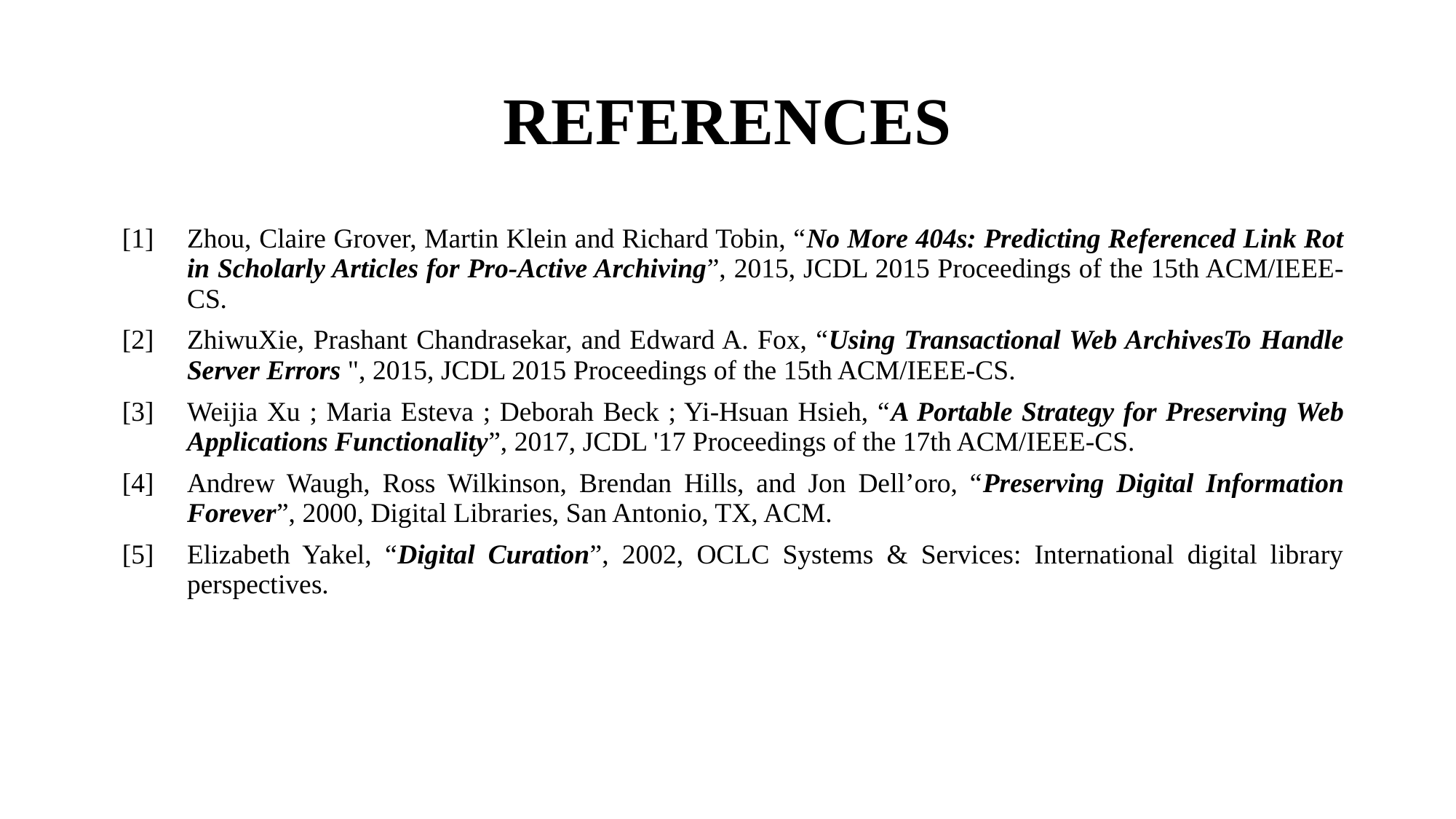

# REFERENCES
| [1] | Zhou, Claire Grover, Martin Klein and Richard Tobin, “No More 404s: Predicting Referenced Link Rot in Scholarly Articles for Pro-Active Archiving”, 2015, JCDL 2015 Proceedings of the 15th ACM/IEEE-CS. |
| --- | --- |
| [2] | ZhiwuXie, Prashant Chandrasekar, and Edward A. Fox, “Using Transactional Web ArchivesTo Handle Server Errors ", 2015, JCDL 2015 Proceedings of the 15th ACM/IEEE-CS. |
| [3] | Weijia Xu ; Maria Esteva ; Deborah Beck ; Yi-Hsuan Hsieh, “A Portable Strategy for Preserving Web Applications Functionality”, 2017, JCDL '17 Proceedings of the 17th ACM/IEEE-CS. |
| [4] | Andrew Waugh, Ross Wilkinson, Brendan Hills, and Jon Dell’oro, “Preserving Digital Information Forever”, 2000, Digital Libraries, San Antonio, TX, ACM. |
| [5] | Elizabeth Yakel, “Digital Curation”, 2002, OCLC Systems & Services: International digital library perspectives. |